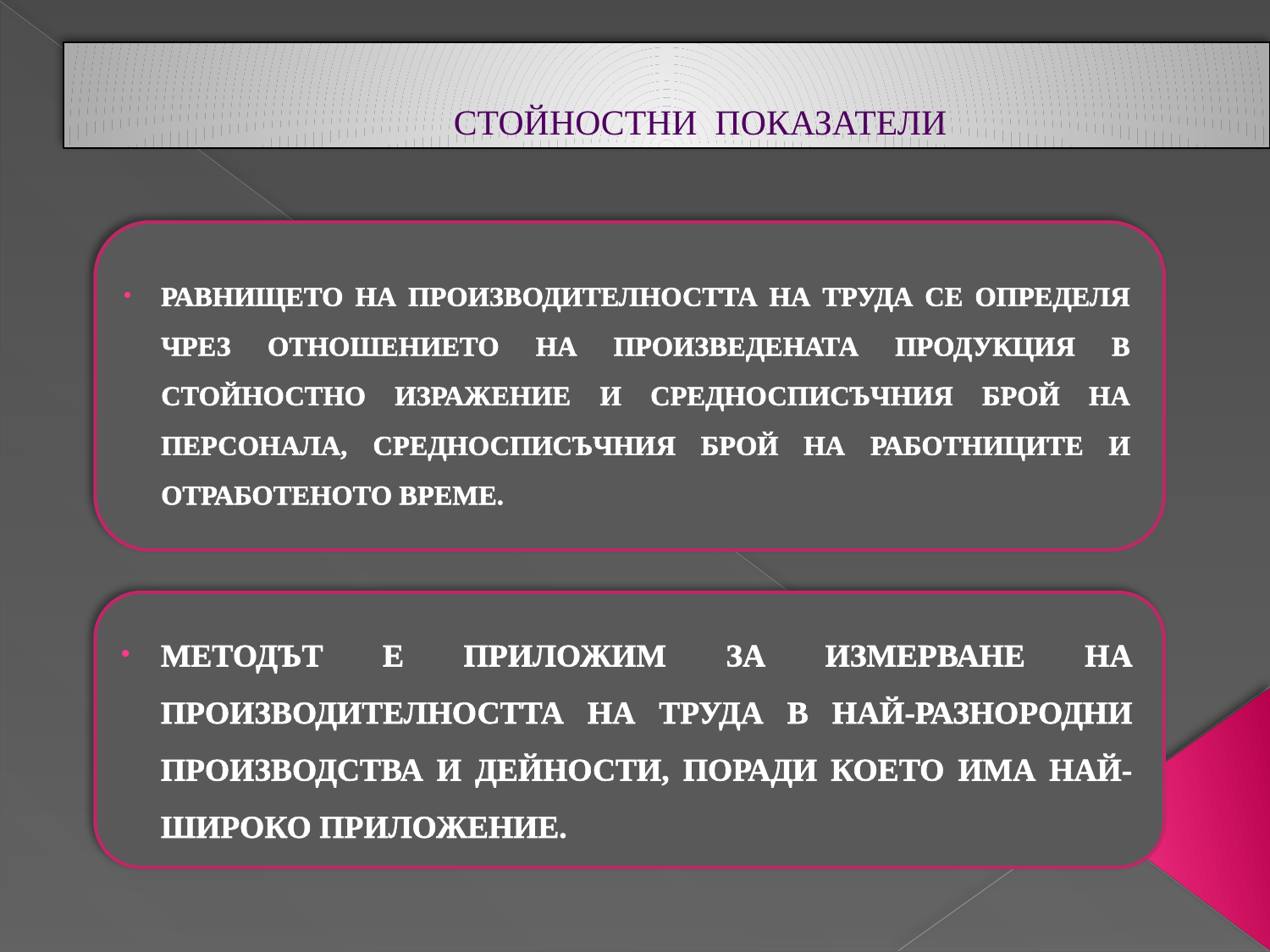

# стойностни  ПОКАЗАТЕЛИ
РАВНИЩЕТО НА ПРОИЗВОДИТЕЛНОСТТА НА ТРУДА СЕ ОПРЕДЕЛЯ ЧРЕЗ ОТНОШЕНИЕТО НА ПРОИЗВЕДЕНАТА ПРОДУКЦИЯ В СТОЙНОСТНО ИЗРАЖЕНИЕ И СРЕДНОСПИСЪЧНИЯ БРОЙ НА ПЕРСОНАЛА, СРЕДНОСПИСЪЧНИЯ БРОЙ НА РАБОТНИЦИТЕ И ОТРАБОТЕНОТО ВРЕМЕ.
МЕТОДЪТ Е ПРИЛОЖИМ ЗА ИЗМЕРВАНЕ НА ПРОИЗВОДИТЕЛНОСТТА НА ТРУДА В НАЙ-РАЗНОРОДНИ ПРОИЗВОДСТВА И ДЕЙНОСТИ, ПОРАДИ КОЕТО ИМА НАЙ-ШИРОКО ПРИЛОЖЕНИЕ.